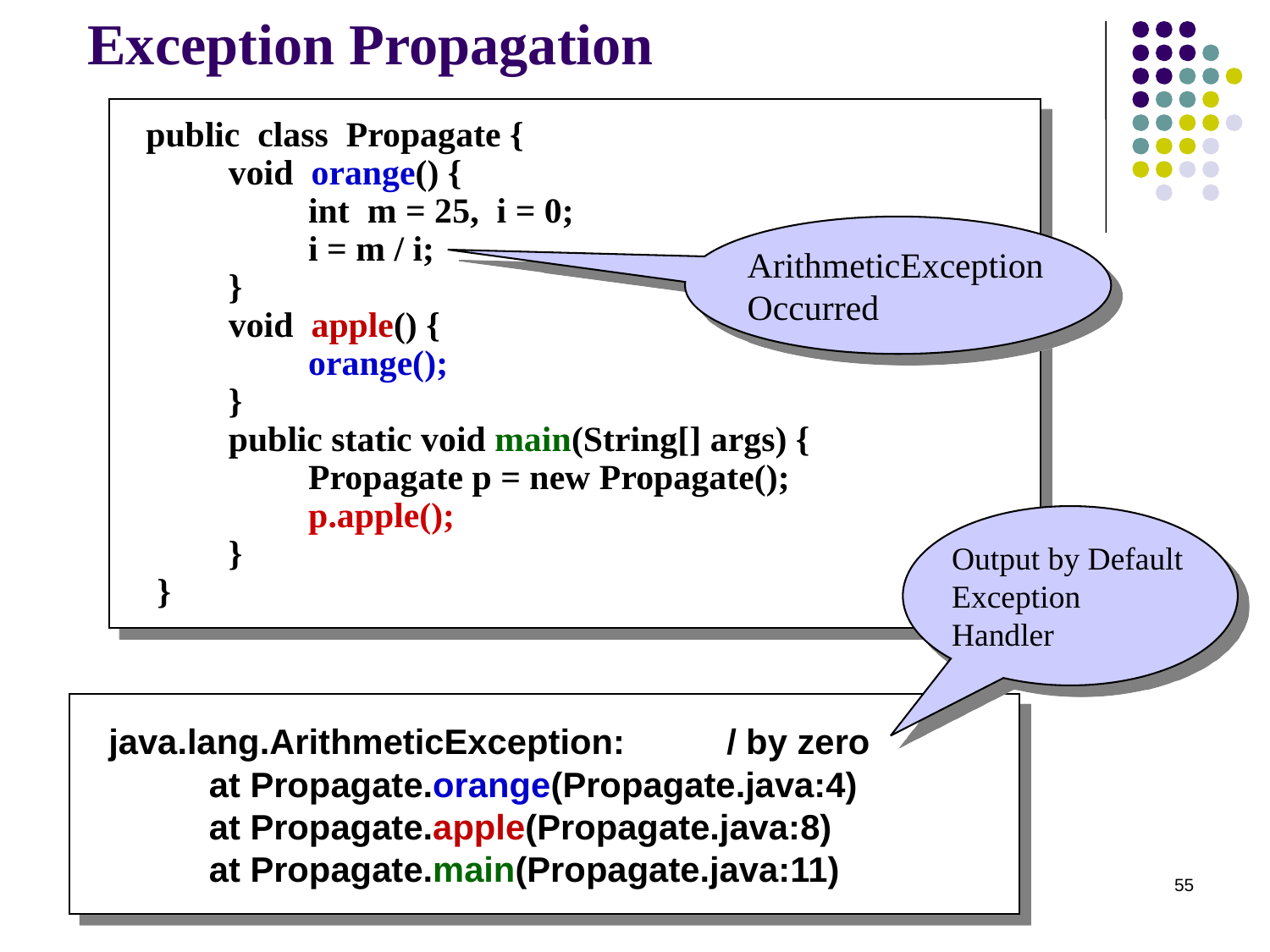

# Exception Propagation
   public  class  Propagate {
            void  orange() {
                     int  m = 25,  i = 0;
                     i = m / i;
            }
            void  apple() {
                     orange();
            }
            public static void main(String[] args) {
                     Propagate p = new Propagate();
                     p.apple();
            }
    }
ArithmeticException Occurred
Output by Default Exception
Handler
   java.lang.ArithmeticException:	 / by zero
	at Propagate.orange(Propagate.java:4)
	at Propagate.apple(Propagate.java:8)
	at Propagate.main(Propagate.java:11)
55